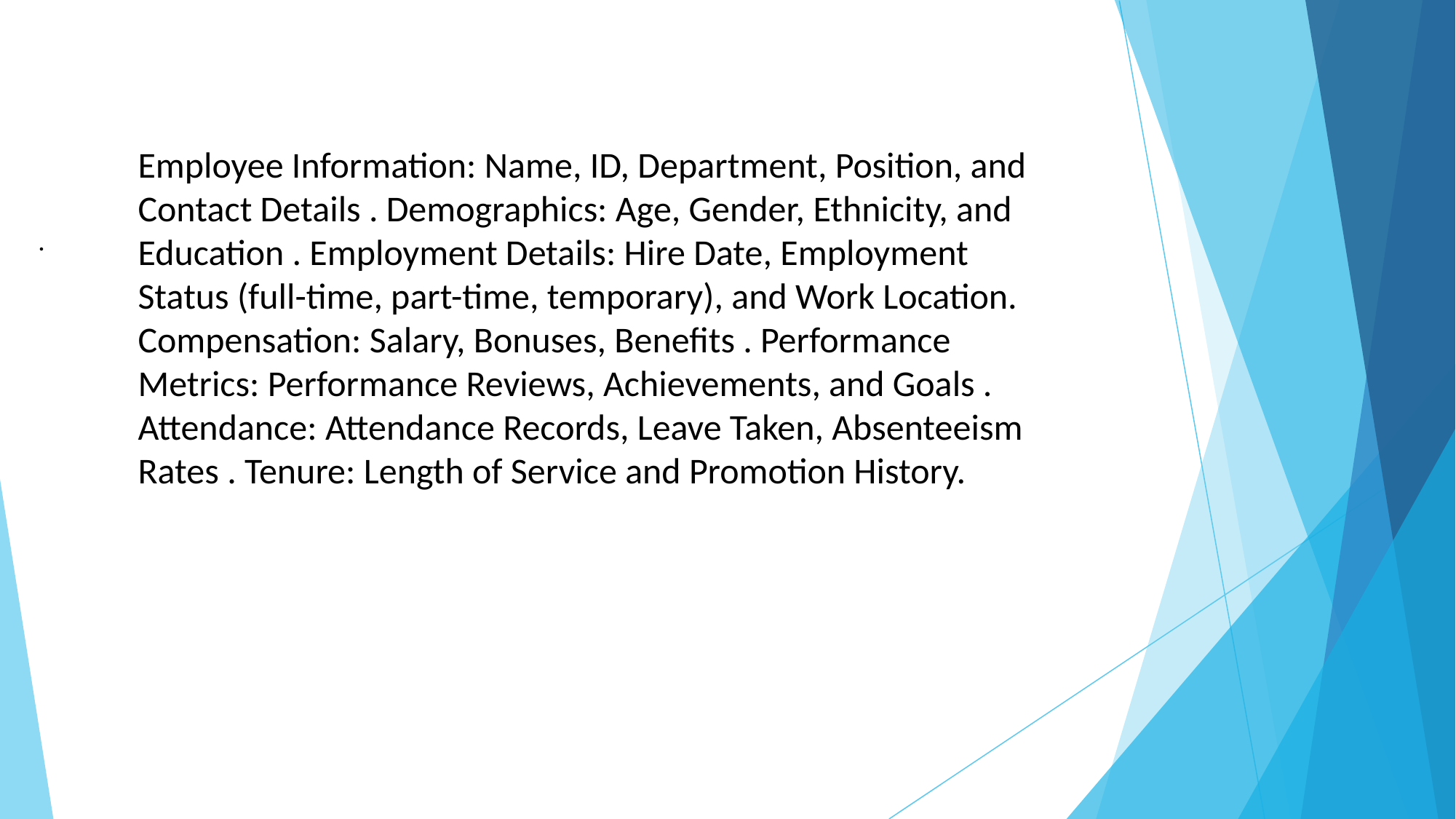

Employee Information: Name, ID, Department, Position, and Contact Details . Demographics: Age, Gender, Ethnicity, and Education . Employment Details: Hire Date, Employment Status (full-time, part-time, temporary), and Work Location. Compensation: Salary, Bonuses, Benefits . Performance Metrics: Performance Reviews, Achievements, and Goals . Attendance: Attendance Records, Leave Taken, Absenteeism Rates . Tenure: Length of Service and Promotion History.
.